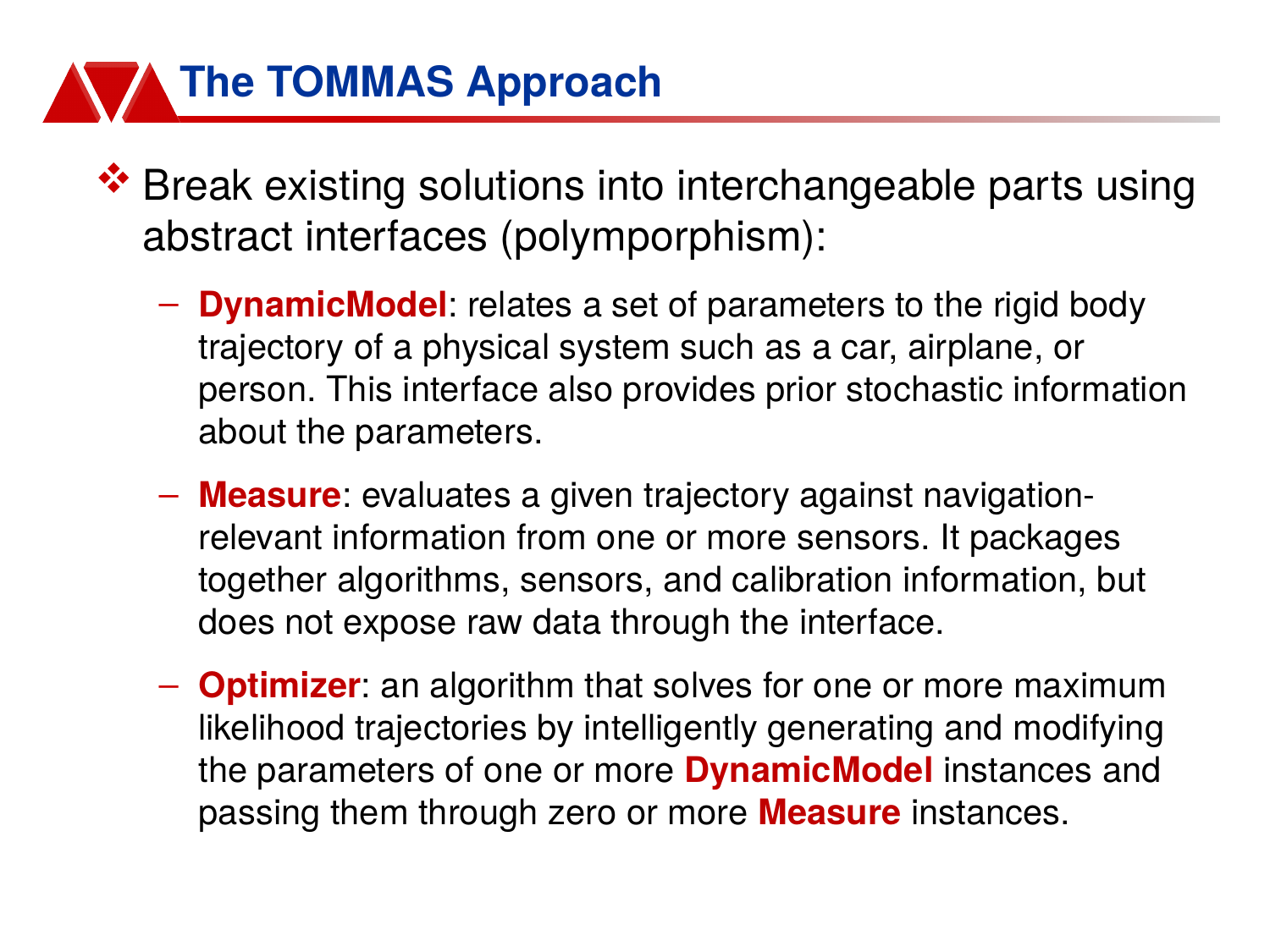

# The TOMMAS Approach
Break existing solutions into interchangeable parts using abstract interfaces (polymporphism):
DynamicModel: relates a set of parameters to the rigid body trajectory of a physical system such as a car, airplane, or person. This interface also provides prior stochastic information about the parameters.
Measure: evaluates a given trajectory against navigation-relevant information from one or more sensors. It packages together algorithms, sensors, and calibration information, but does not expose raw data through the interface.
Optimizer: an algorithm that solves for one or more maximum likelihood trajectories by intelligently generating and modifying the parameters of one or more DynamicModel instances and passing them through zero or more Measure instances.